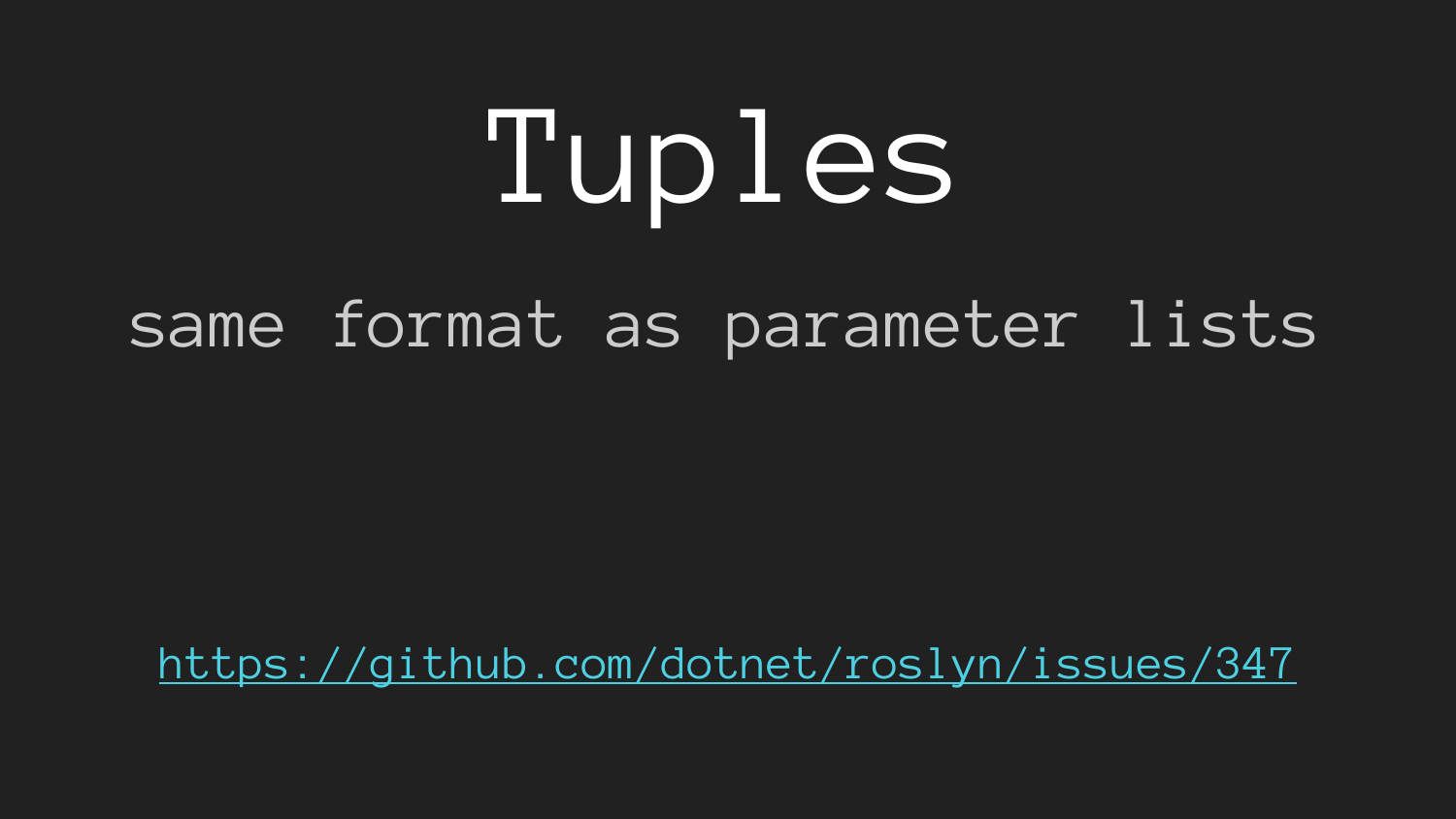

# Tuples
same format as parameter lists
https://github.com/dotnet/roslyn/issues/347